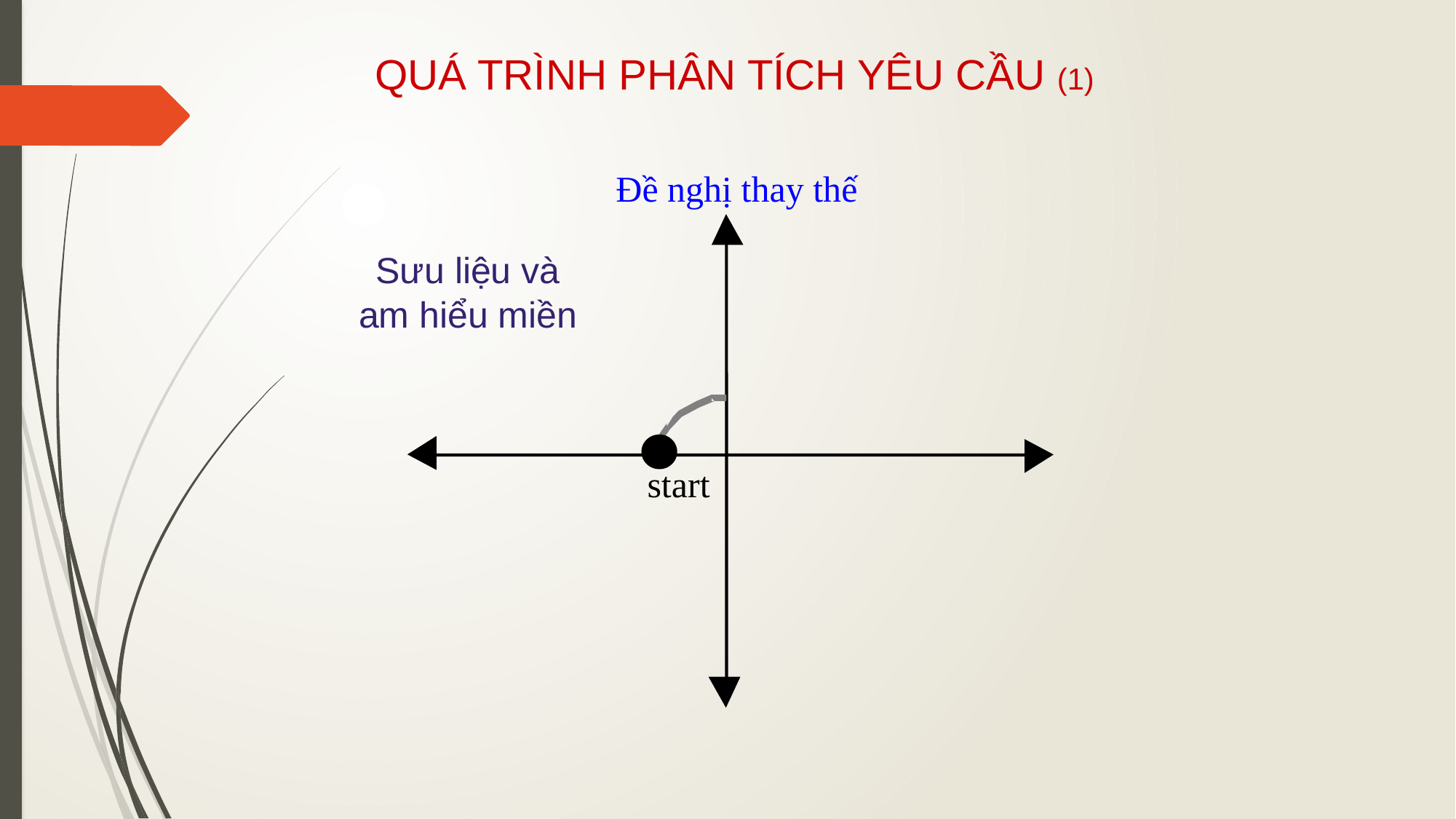

QUÁ TRÌNH PHÂN TÍCH YÊU CẦU (1)

Đề nghị thay thế

Sưu liệu và am hiểu miền

start